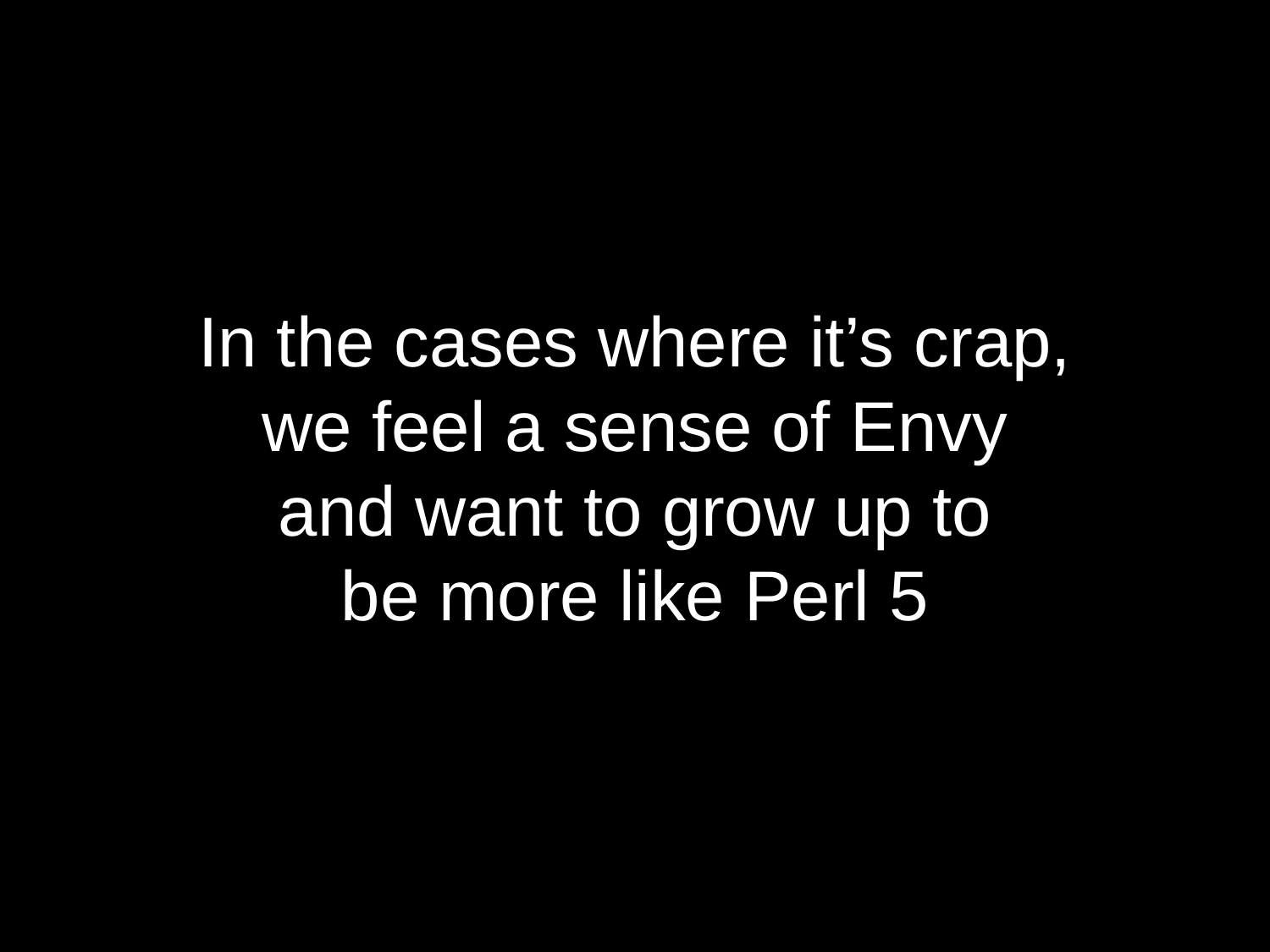

In the cases where it’s crap,
we feel a sense of Envy
and want to grow up to
be more like Perl 5